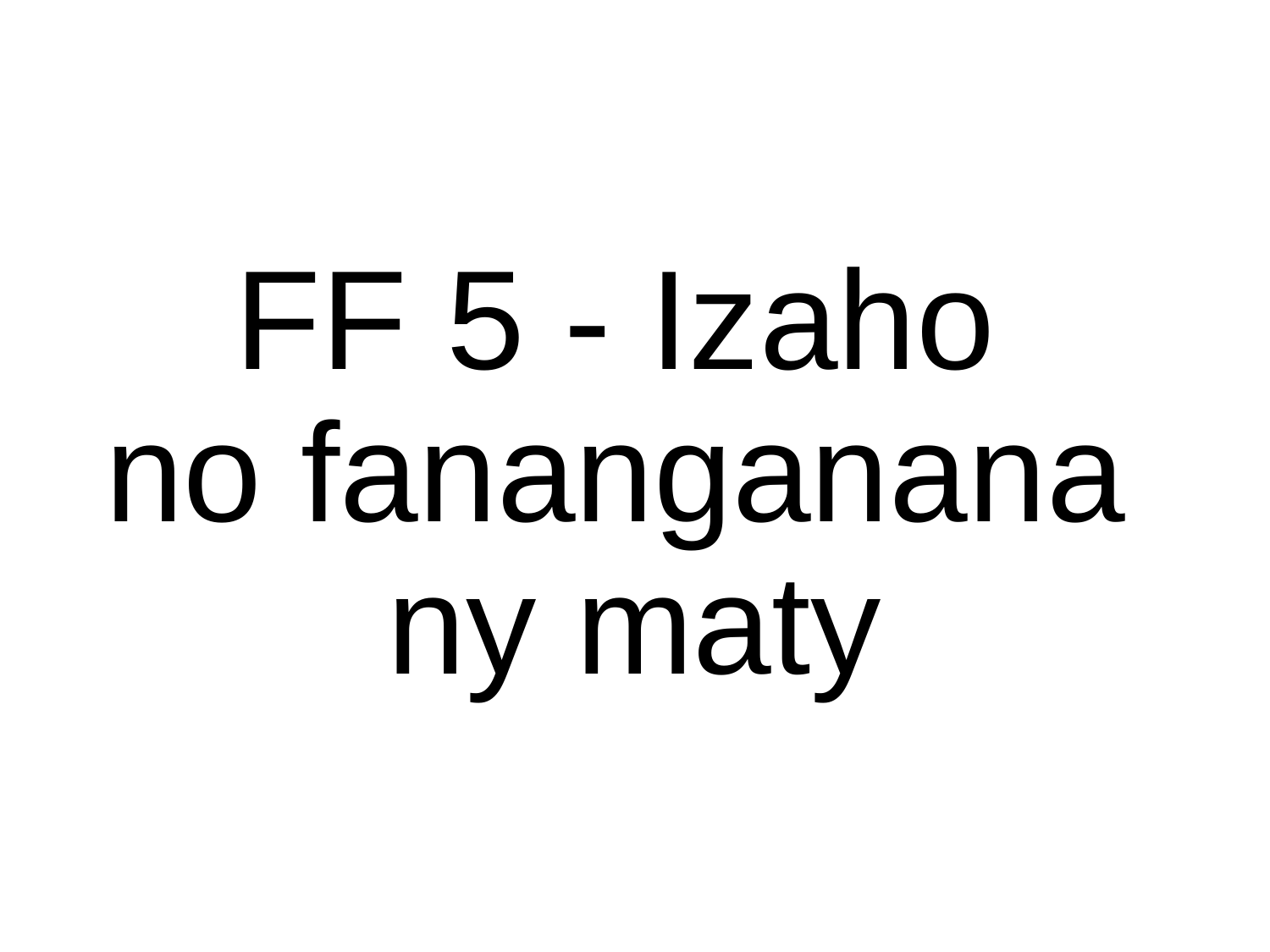

FF 5 - Izaho
no fananganana
ny maty